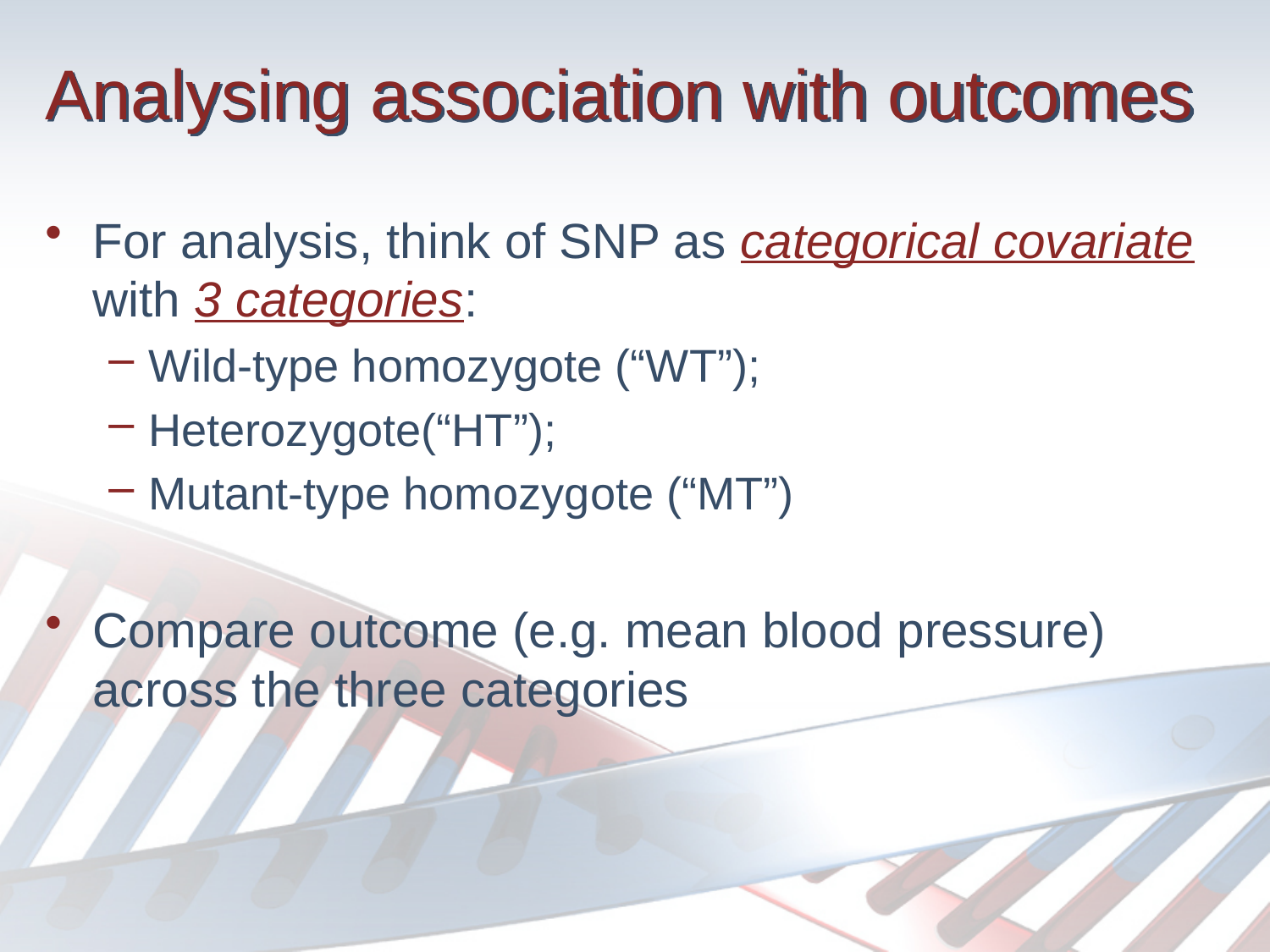

# Analysing association with outcomes
For analysis, think of SNP as categorical covariate with 3 categories:
Wild-type homozygote (“WT”);
Heterozygote(“HT”);
Mutant-type homozygote (“MT”)

Compare outcome (e.g. mean blood pressure) across the three categories